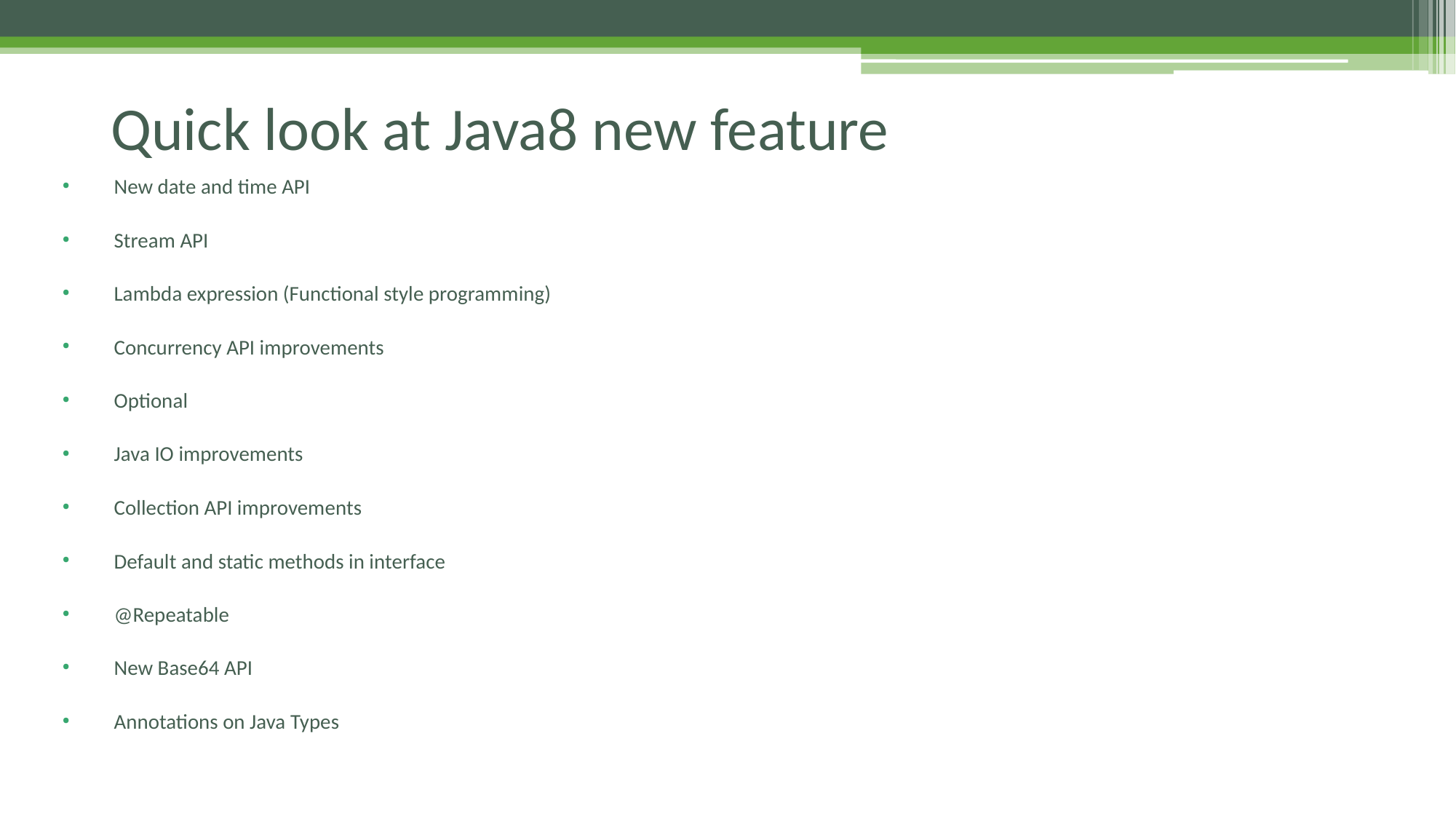

# Quick look at Java8 new feature
New date and time API

Stream API

Lambda expression (Functional style programming)

Concurrency API improvements

Optional

Java IO improvements

Collection API improvements

Default and static methods in interface

@Repeatable

New Base64 API

Annotations on Java Types